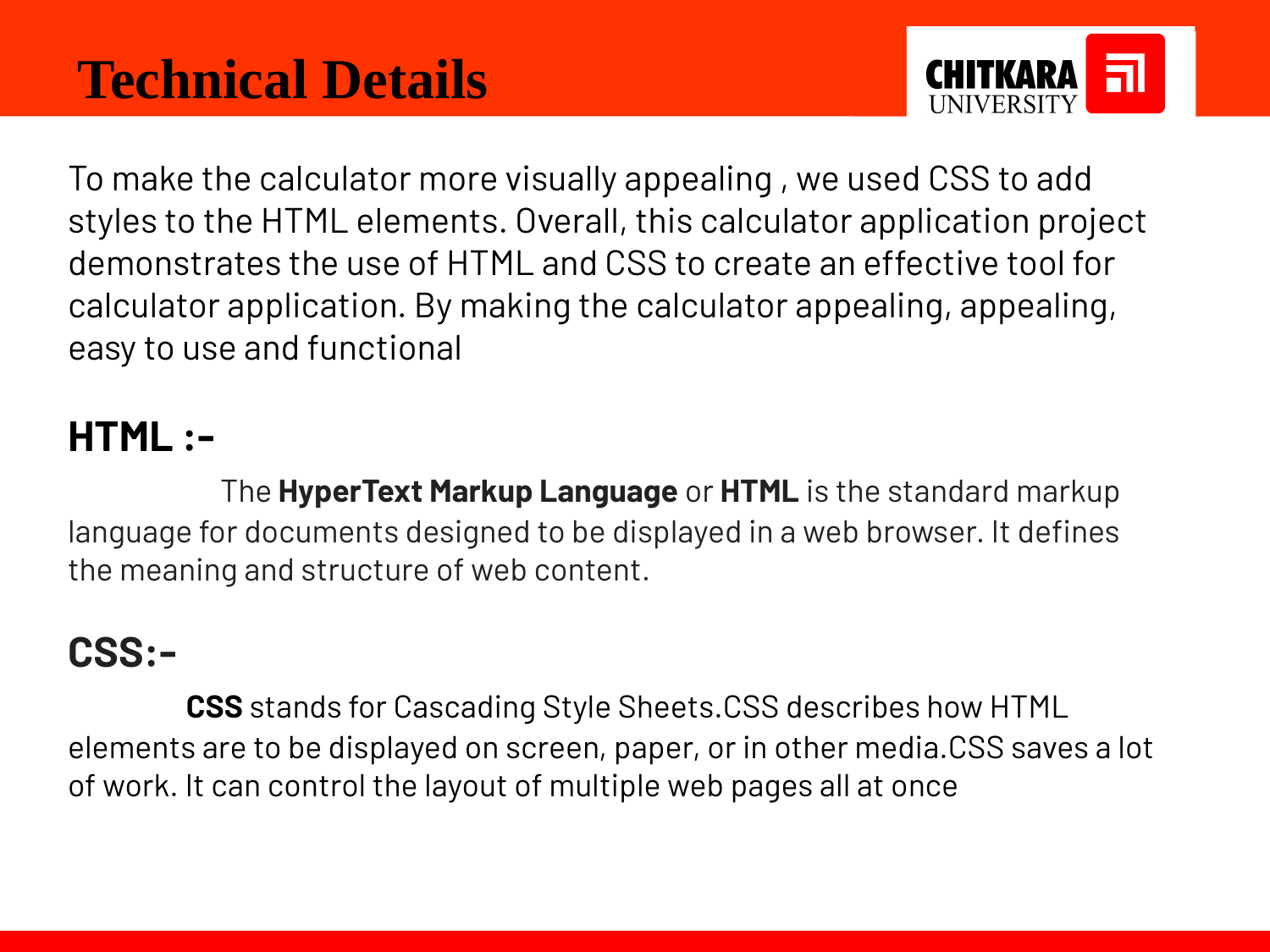

Technical Details
To make the calculator more visually appealing , we used CSS to add styles to the HTML elements. Overall, this calculator application project demonstrates the use of HTML and CSS to create an effective tool for calculator application. By making the calculator appealing, appealing, easy to use and functional

HTML :-
                  The HyperText Markup Language or HTML is the standard markup language for documents designed to be displayed in a web browser. It defines the meaning and structure of web content.

CSS:-
              CSS stands for Cascading Style Sheets.CSS describes how HTML elements are to be displayed on screen, paper, or in other media.CSS saves a lot of work. It can control the layout of multiple web pages all at once